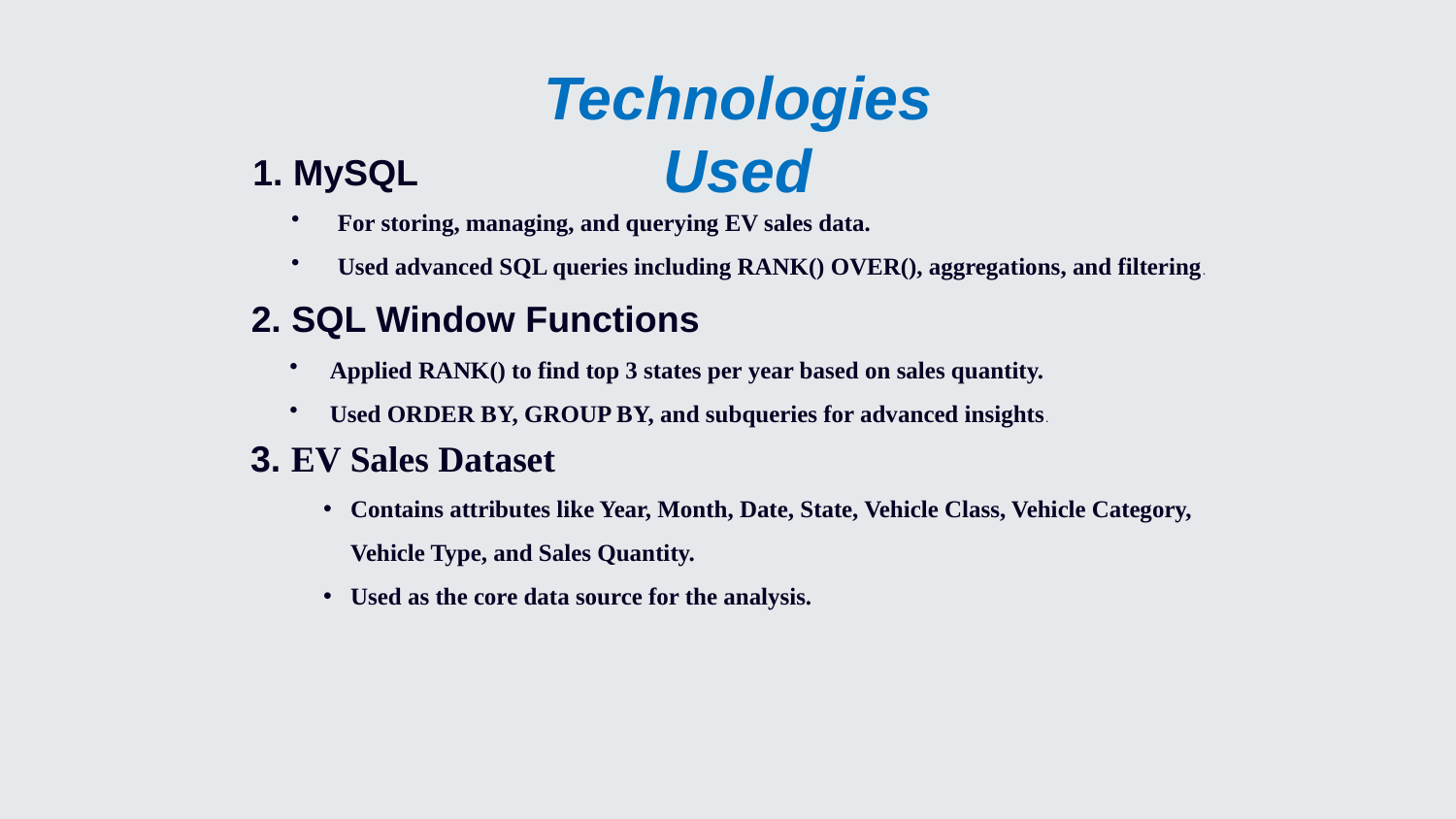

Technologies Used
1. MySQL
  For storing, managing, and querying EV sales data.
  Used advanced SQL queries including RANK() OVER(), aggregations, and filtering.

2. SQL Window Functions
 Applied RANK() to find top 3 states per year based on sales quantity.
 Used ORDER BY, GROUP BY, and subqueries for advanced insights.

3. EV Sales Dataset
Contains attributes like Year, Month, Date, State, Vehicle Class, Vehicle Category, Vehicle Type, and Sales Quantity.
Used as the core data source for the analysis.